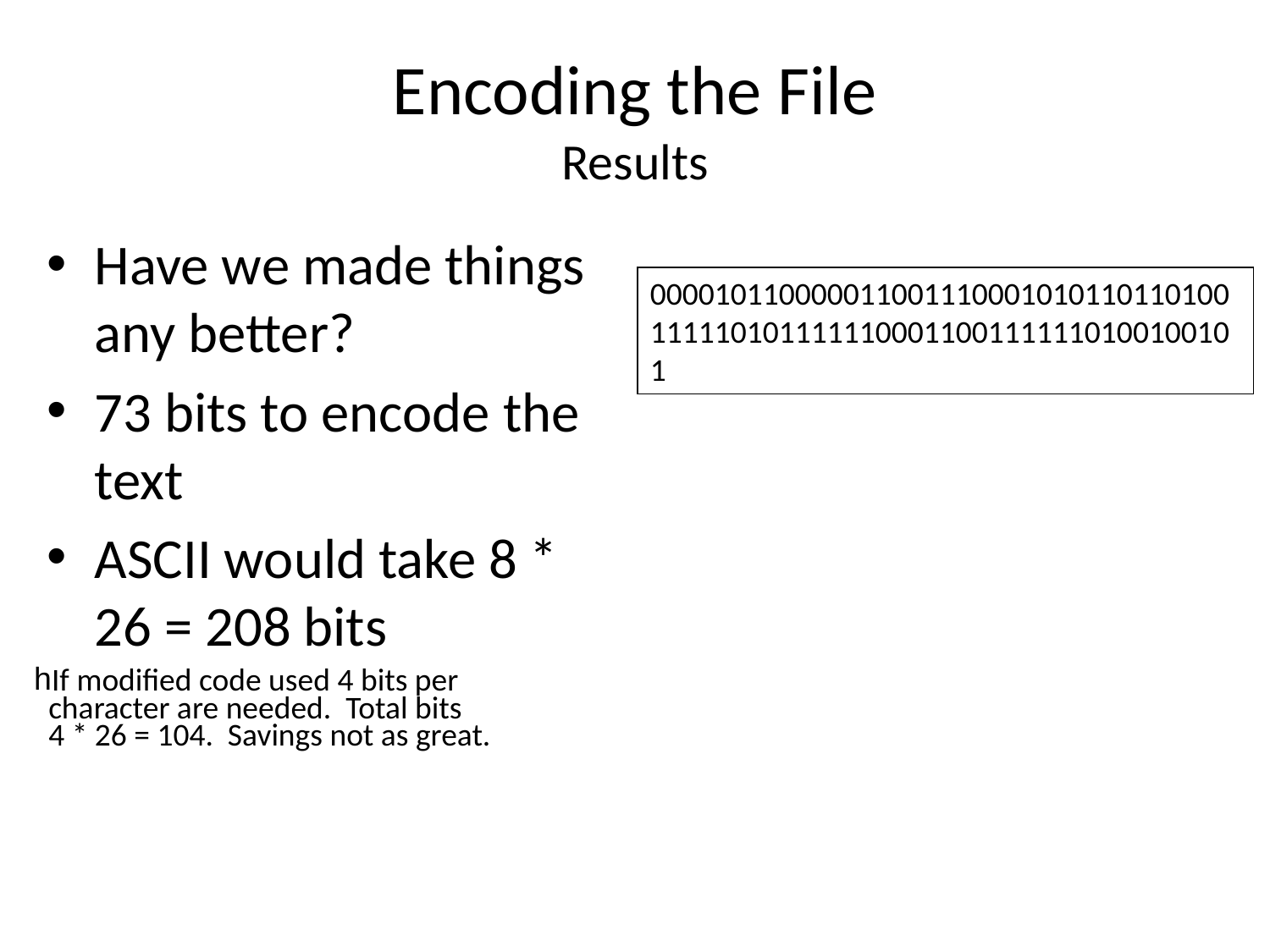

# Encoding the File Results
Have we made things any better?
73 bits to encode the text
ASCII would take 8 * 26 = 208 bits
0000101100000110011100010101101101001111101011111100011001111110100100101
If modified code used 4 bits per
  character are needed.  Total bits
  4 * 26 = 104.  Savings not as great.